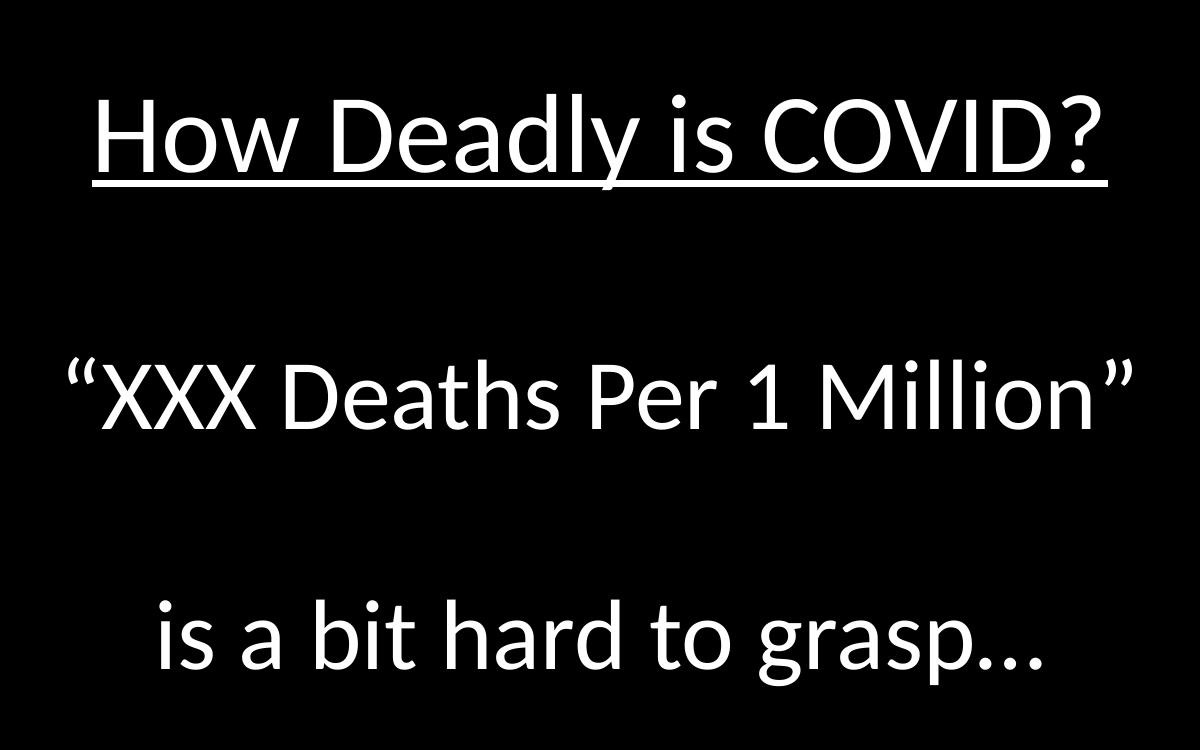

How Deadly is COVID?
“XXX Deaths Per 1 Million”
is a bit hard to grasp…